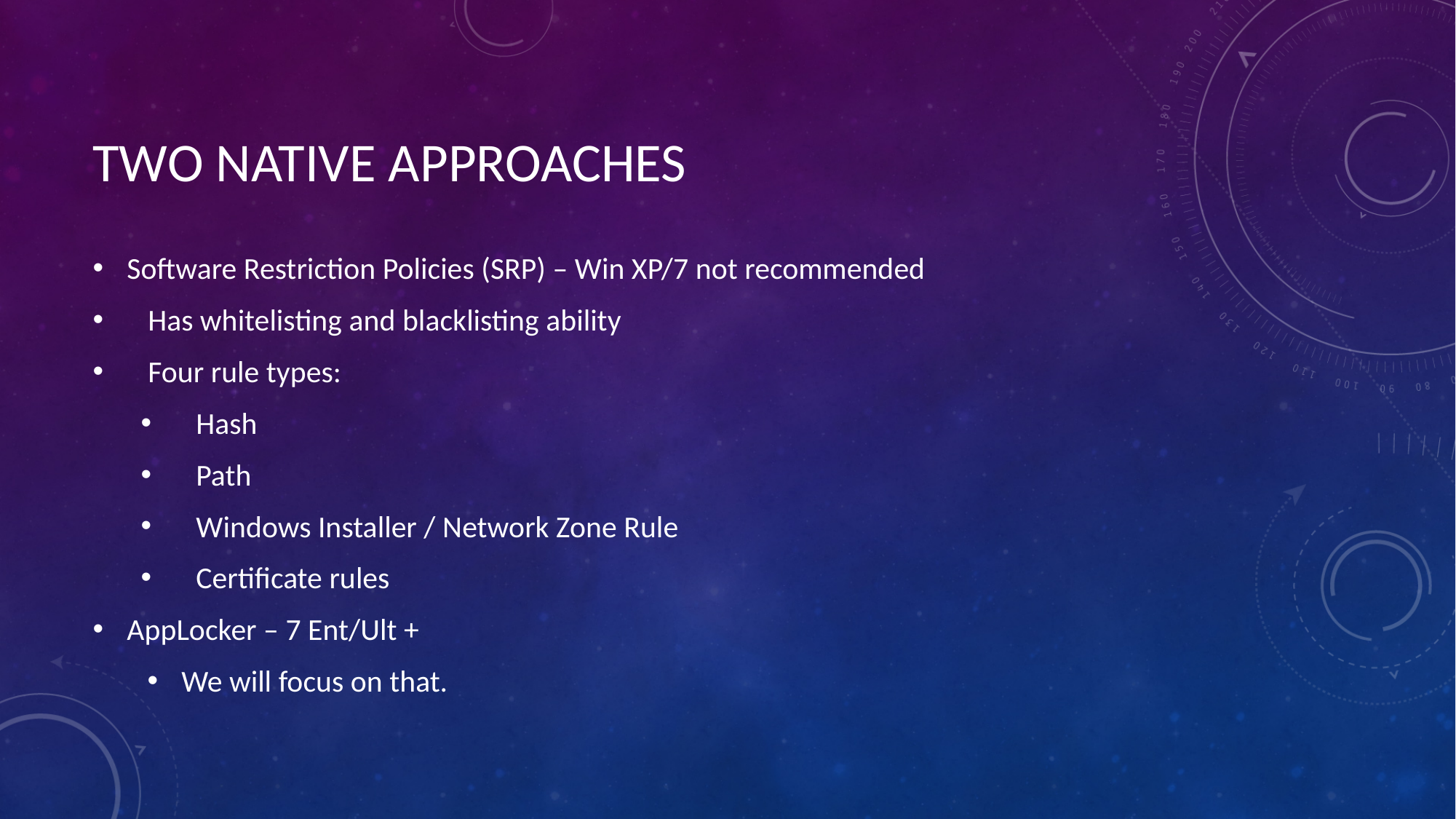

# Two native approaches
Software Restriction Policies (SRP) – Win XP/7 not recommended
Has whitelisting and blacklisting ability
Four rule types:
Hash
Path
Windows Installer / Network Zone Rule
Certificate rules
AppLocker – 7 Ent/Ult +
We will focus on that.